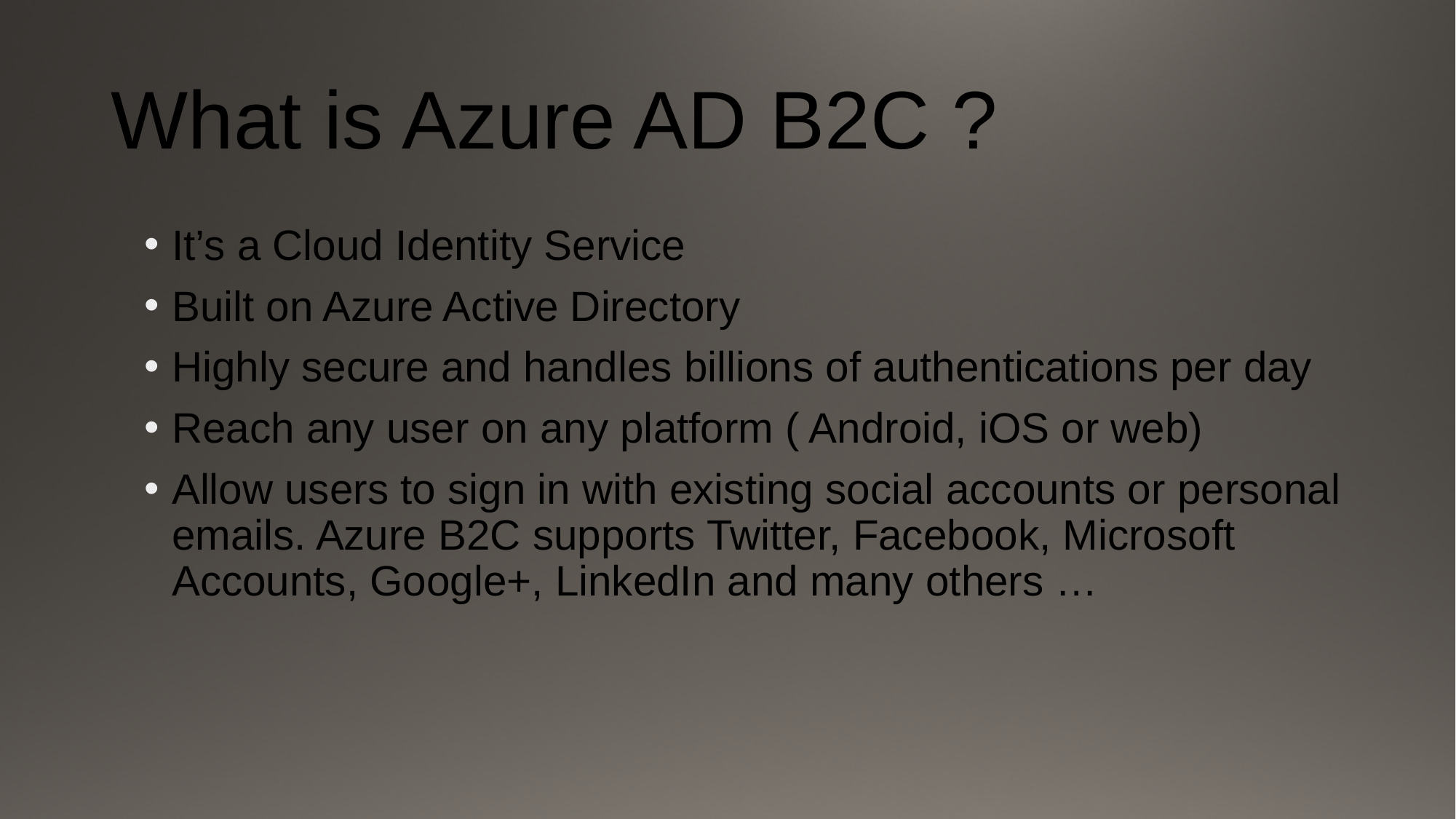

# What is Azure AD B2C ?
It’s a Cloud Identity Service
Built on Azure Active Directory
Highly secure and handles billions of authentications per day
Reach any user on any platform ( Android, iOS or web)
Allow users to sign in with existing social accounts or personal emails. Azure B2C supports Twitter, Facebook, Microsoft Accounts, Google+, LinkedIn and many others …